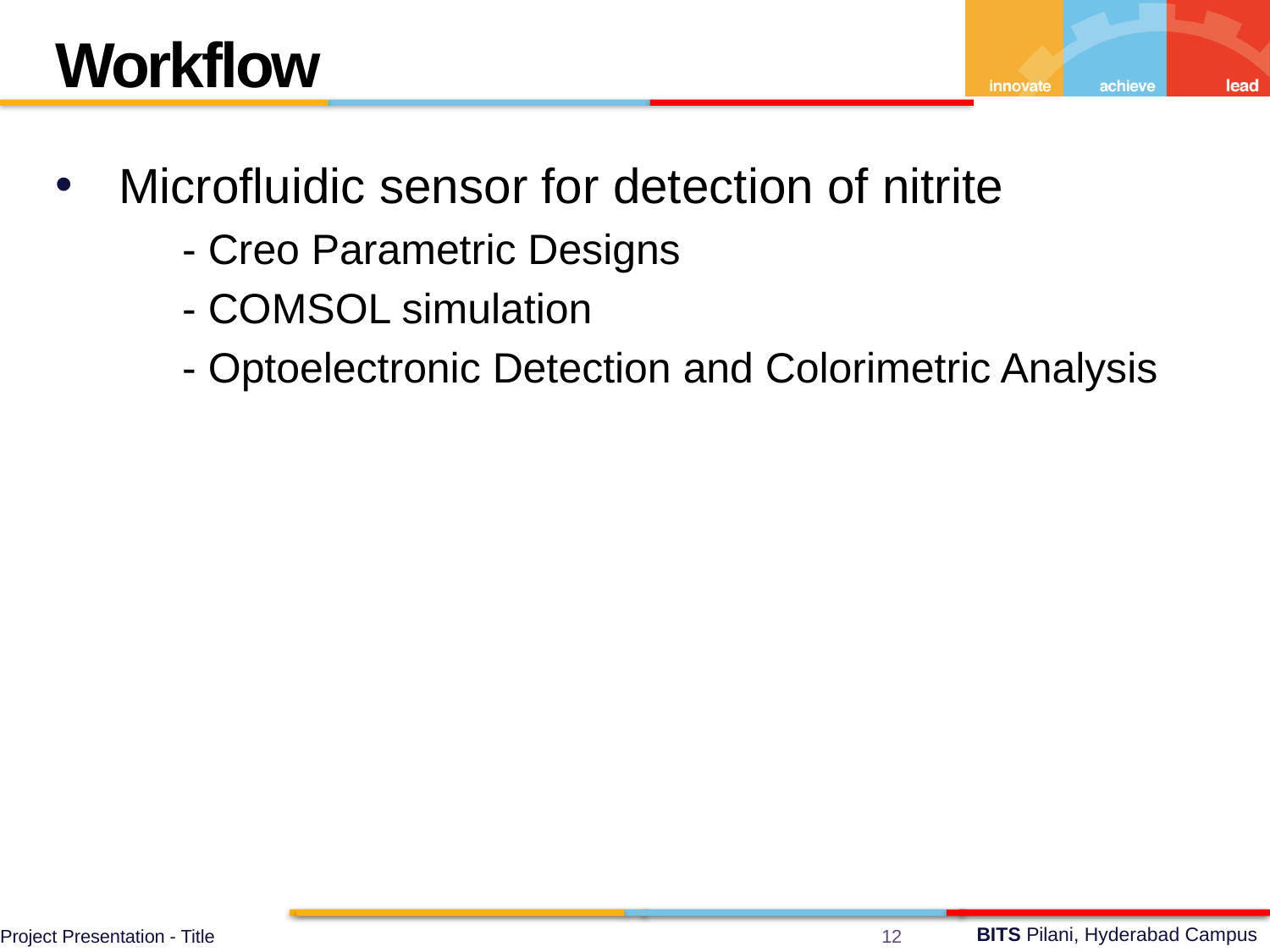

Workflow
Microfluidic sensor for detection of nitrite
	- Creo Parametric Designs
	- COMSOL simulation
	- Optoelectronic Detection and Colorimetric Analysis